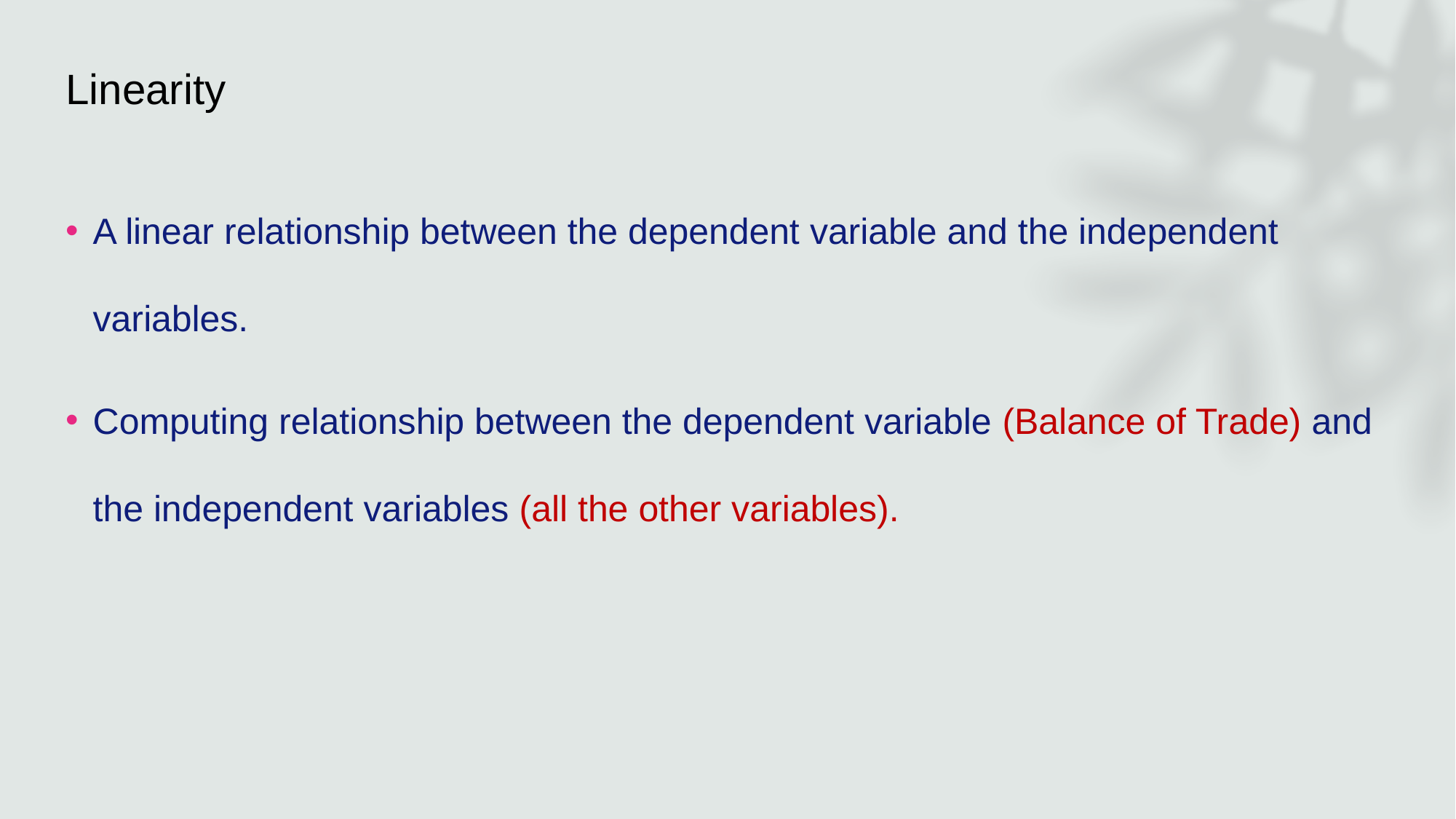

# Linearity
A linear relationship between the dependent variable and the independent variables.
Computing relationship between the dependent variable (Balance of Trade) and the independent variables (all the other variables).